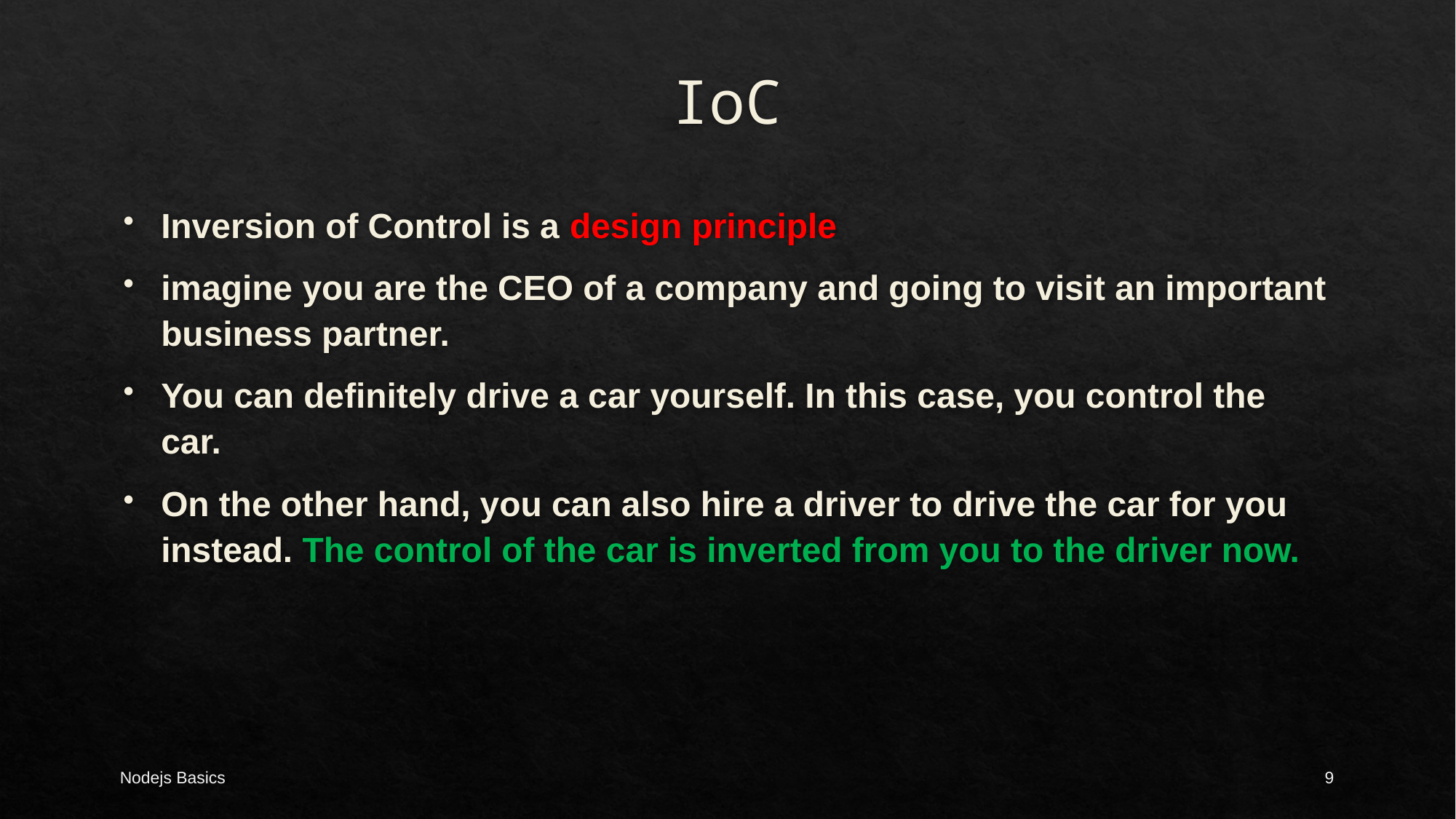

# IoC
Inversion of Control is a design principle
imagine you are the CEO of a company and going to visit an important business partner.
You can definitely drive a car yourself. In this case, you control the car.
On the other hand, you can also hire a driver to drive the car for you instead. The control of the car is inverted from you to the driver now.
Nodejs Basics
9